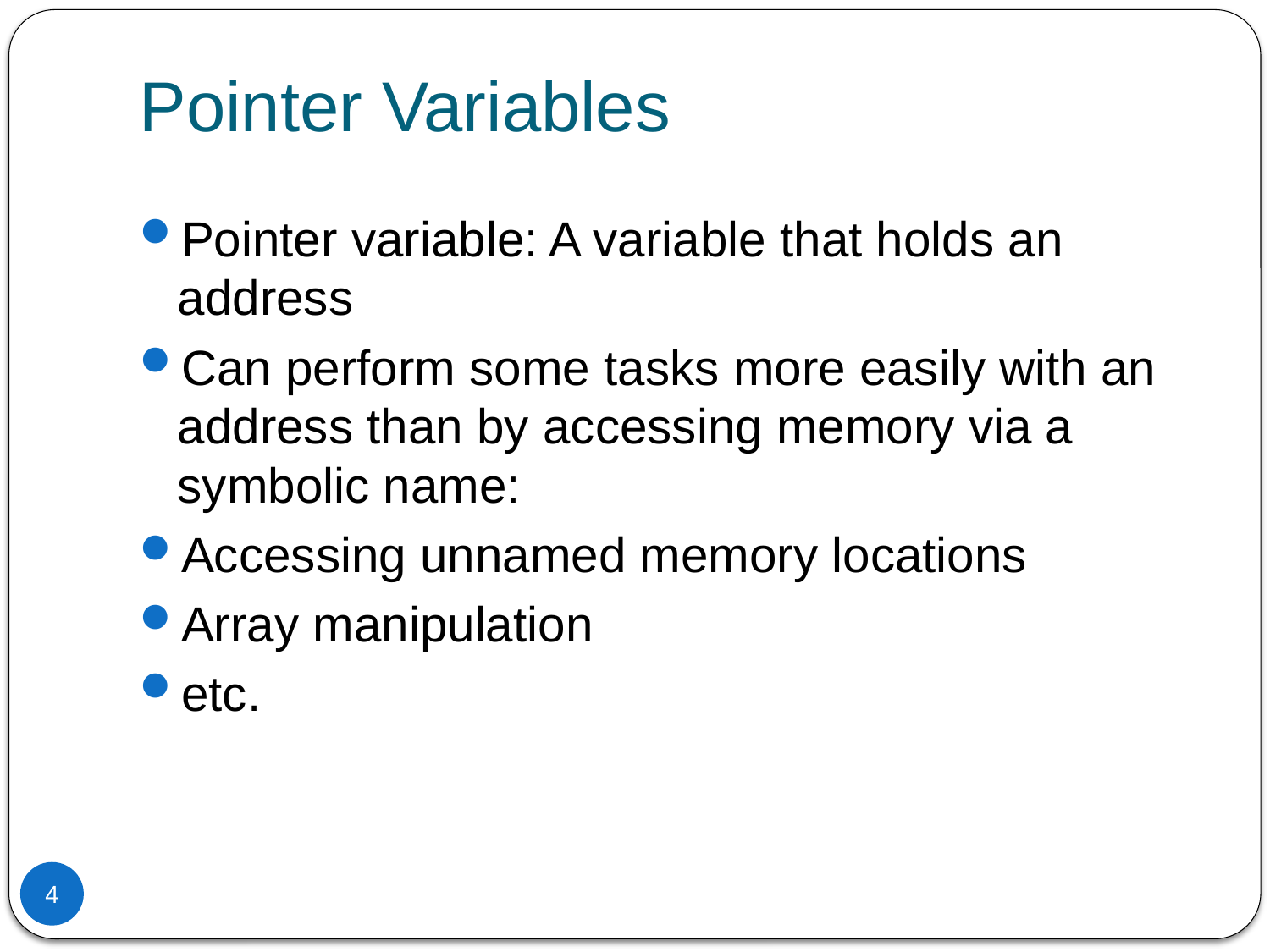

# Pointer Variables
Pointer variable: A variable that holds an address
Can perform some tasks more easily with an address than by accessing memory via a symbolic name:
Accessing unnamed memory locations
Array manipulation
etc.

4